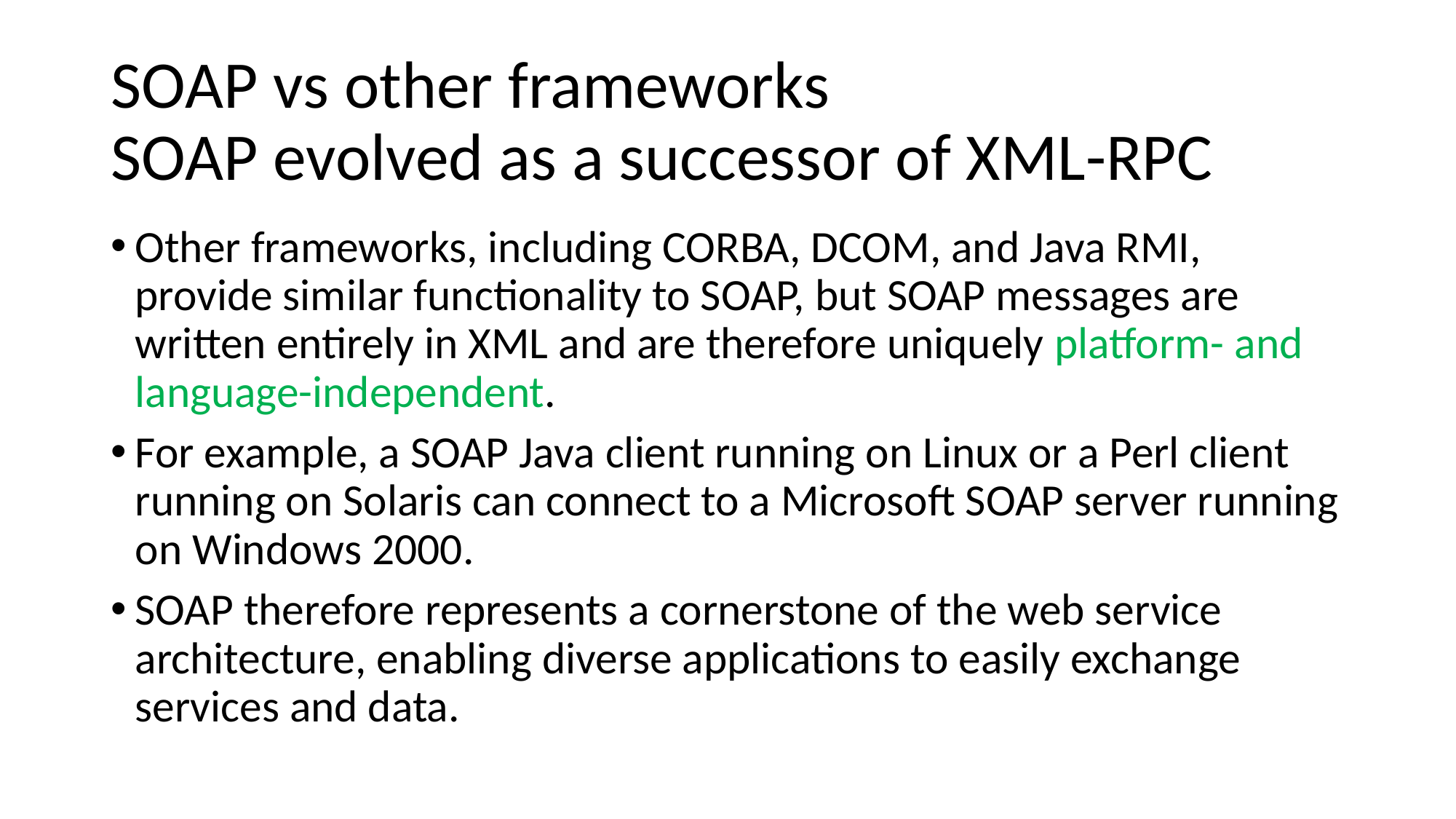

# SOAP vs other frameworks SOAP evolved as a successor of XML-RPC
Other frameworks, including CORBA, DCOM, and Java RMI, provide similar functionality to SOAP, but SOAP messages are written entirely in XML and are therefore uniquely platform- and language-independent.
For example, a SOAP Java client running on Linux or a Perl client running on Solaris can connect to a Microsoft SOAP server running on Windows 2000.
SOAP therefore represents a cornerstone of the web service architecture, enabling diverse applications to easily exchange services and data.